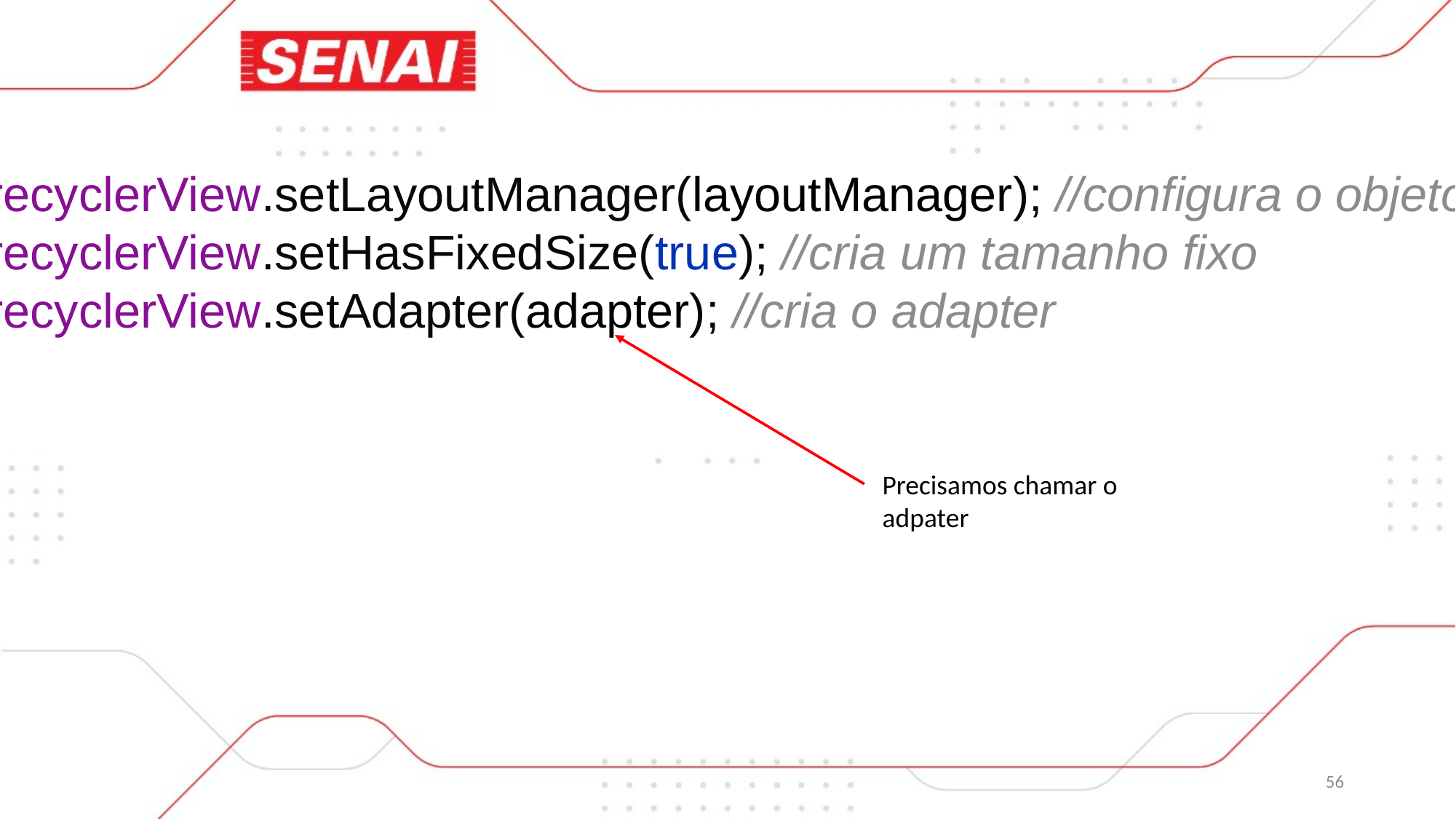

recyclerView.setLayoutManager(layoutManager); //configura o objeto
recyclerView.setHasFixedSize(true); //cria um tamanho fixo
recyclerView.setAdapter(adapter); //cria o adapter
Precisamos chamar o adpater
56